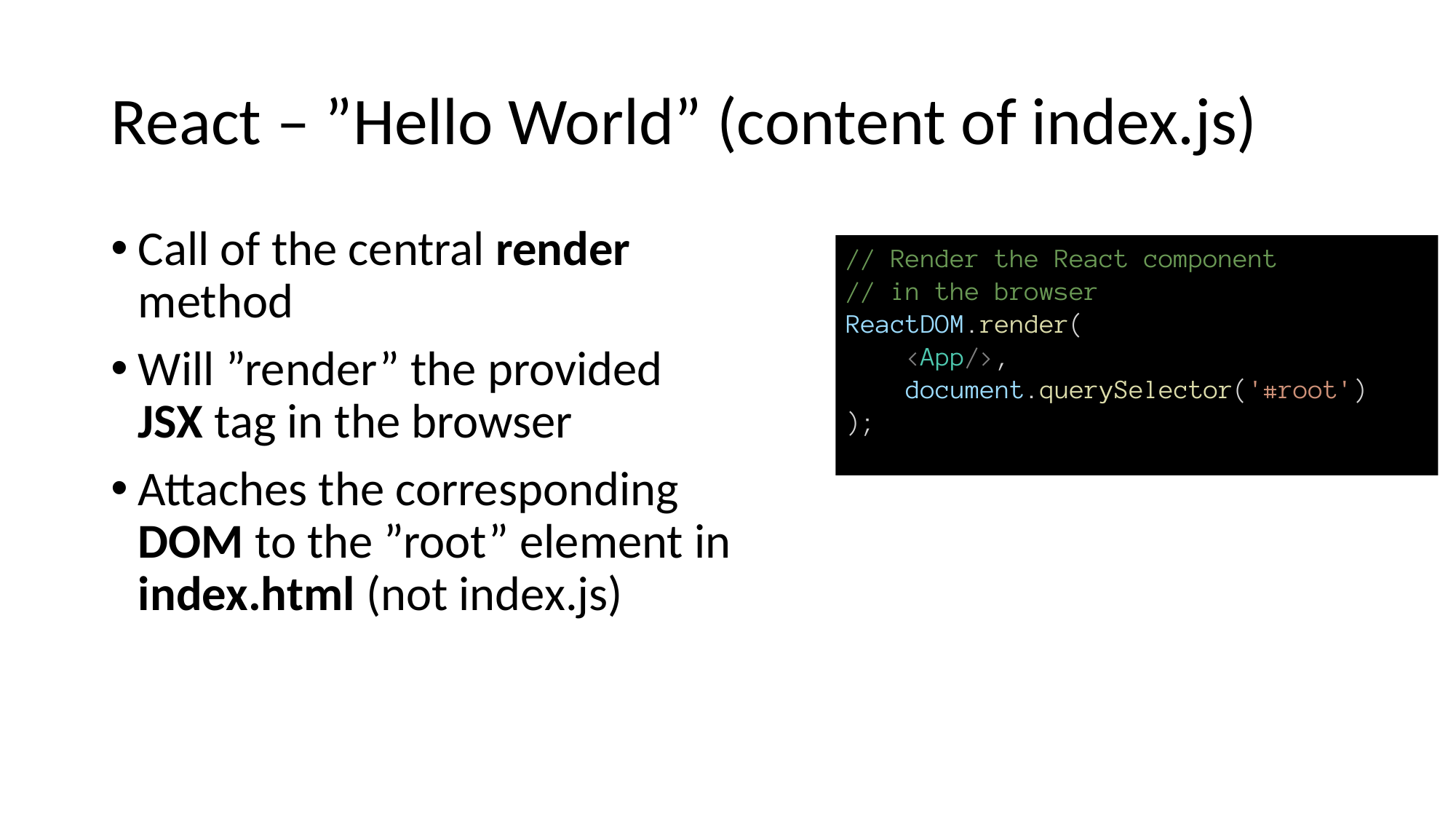

# React – ”Hello World” (content of index.js)
Call of the central render method
Will ”render” the provided JSX tag in the browser
Attaches the corresponding DOM to the ”root” element in index.html (not index.js)
// Render the React component
// in the browser
ReactDOM.render(
    <App/>,
    document.querySelector('#root')
);